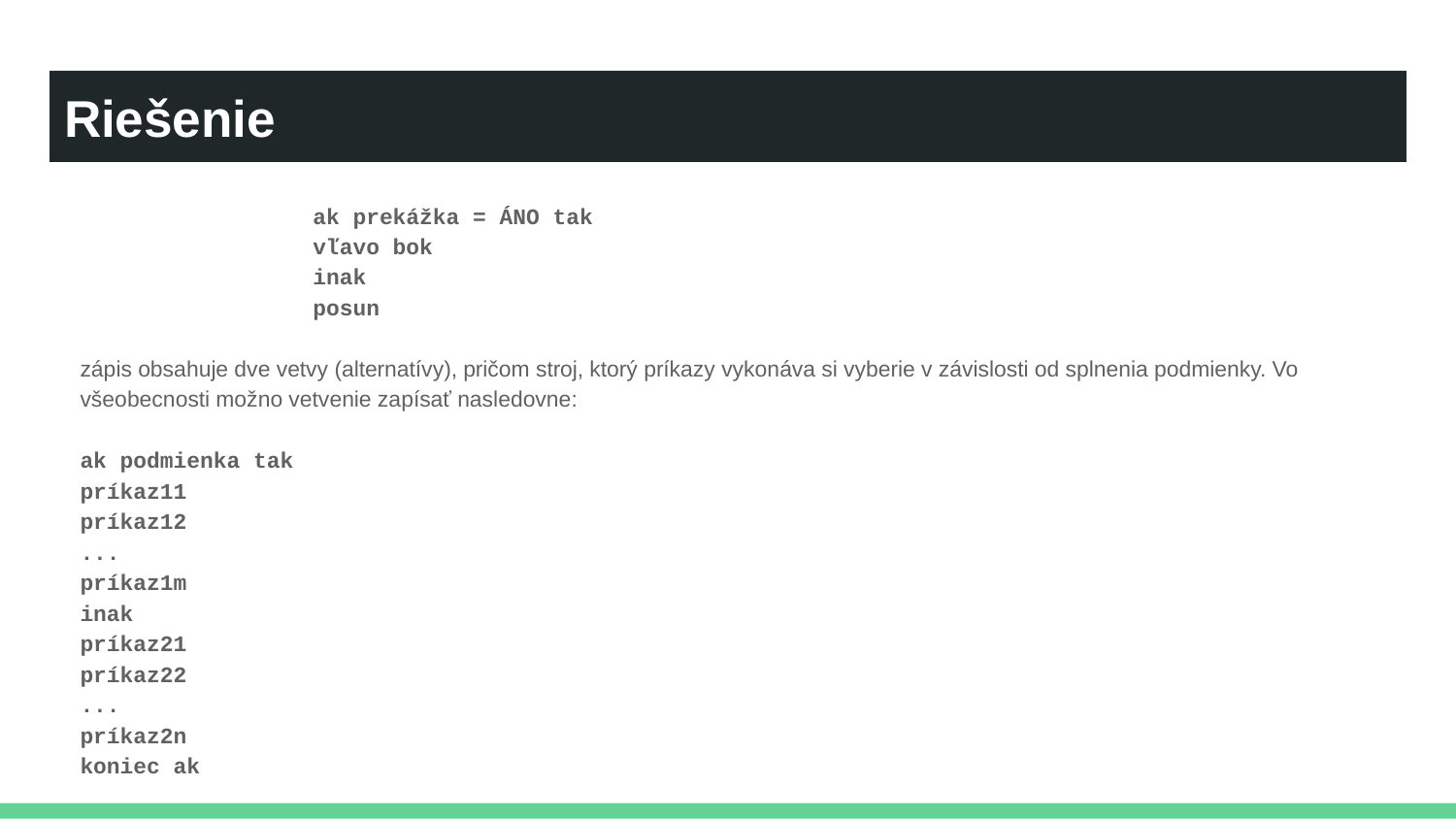

# Riešenie
ak prekážka = ÁNO tak
		vľavo bok
inak
		posun

zápis obsahuje dve vetvy (alternatívy), pričom stroj, ktorý príkazy vykonáva si vyberie v závislosti od splnenia podmienky. Vo všeobecnosti možno vetvenie zapísať nasledovne:

		ak podmienka tak
				príkaz11
				príkaz12
				...
				príkaz1m
		inak
				príkaz21
				príkaz22
				...
				príkaz2n
		koniec ak